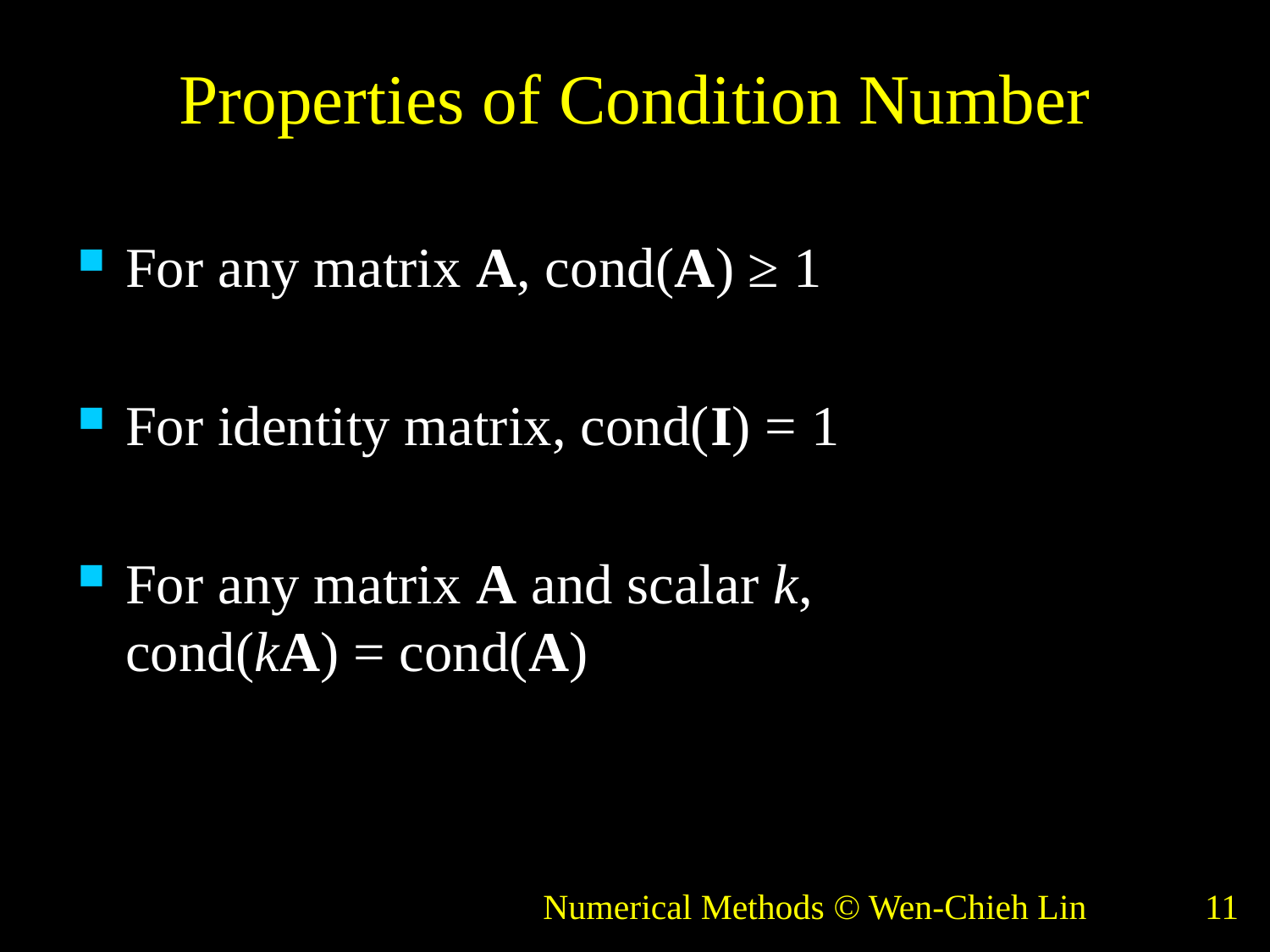

# Properties of Condition Number
For any matrix A, cond(A) ≥ 1

For identity matrix, cond(I) = 1

For any matrix A and scalar k,
cond(kA) = cond(A)
Numerical Methods © Wen-Chieh Lin
11